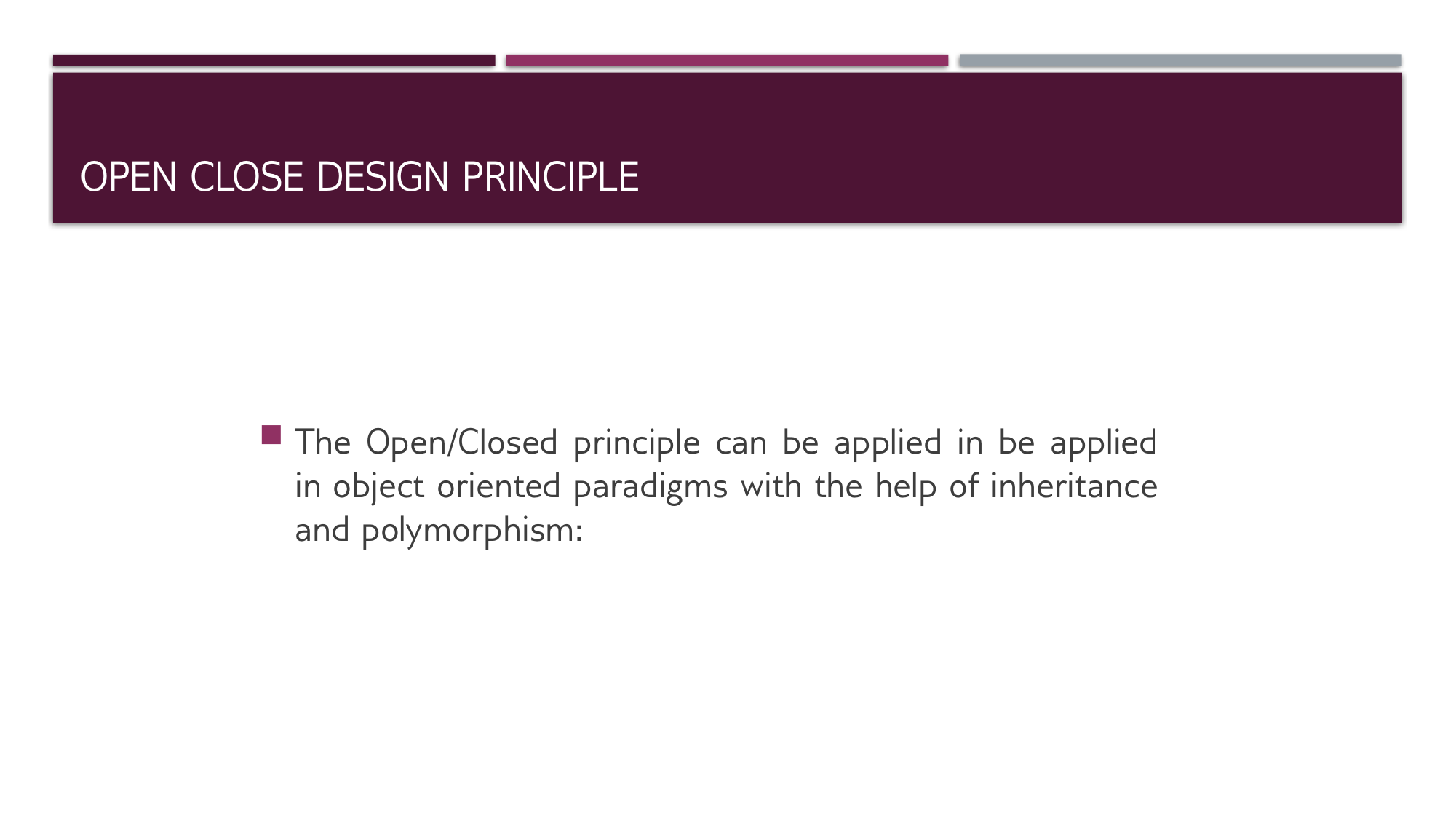

# Open close design principle
The Open/Closed principle can be applied in be applied in object oriented paradigms with the help of inheritance and polymorphism: